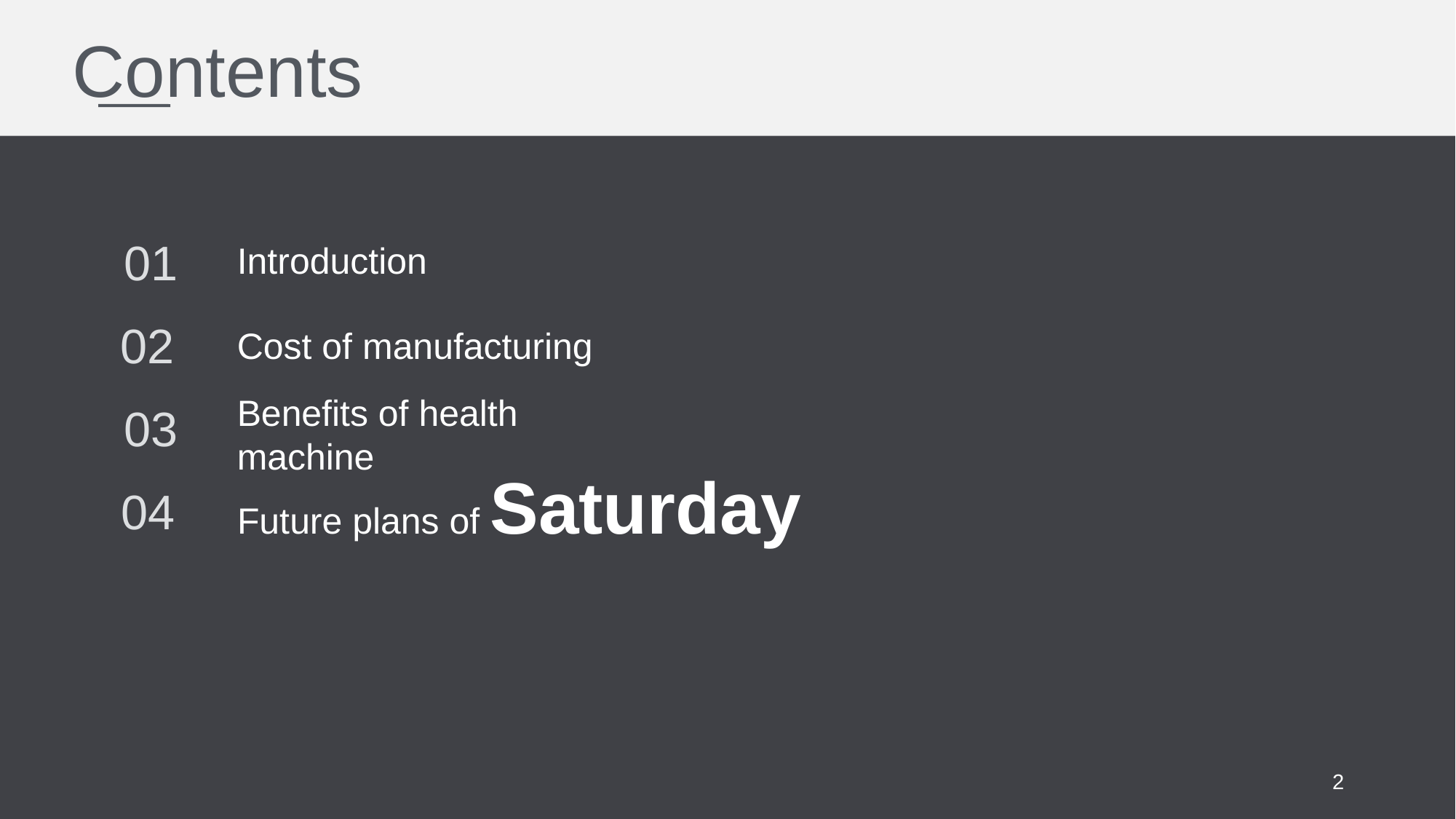

Contents

Introduction
01
02
Cost of manufacturing
03
Benefits of health machine
Future plans of Saturday
04
2